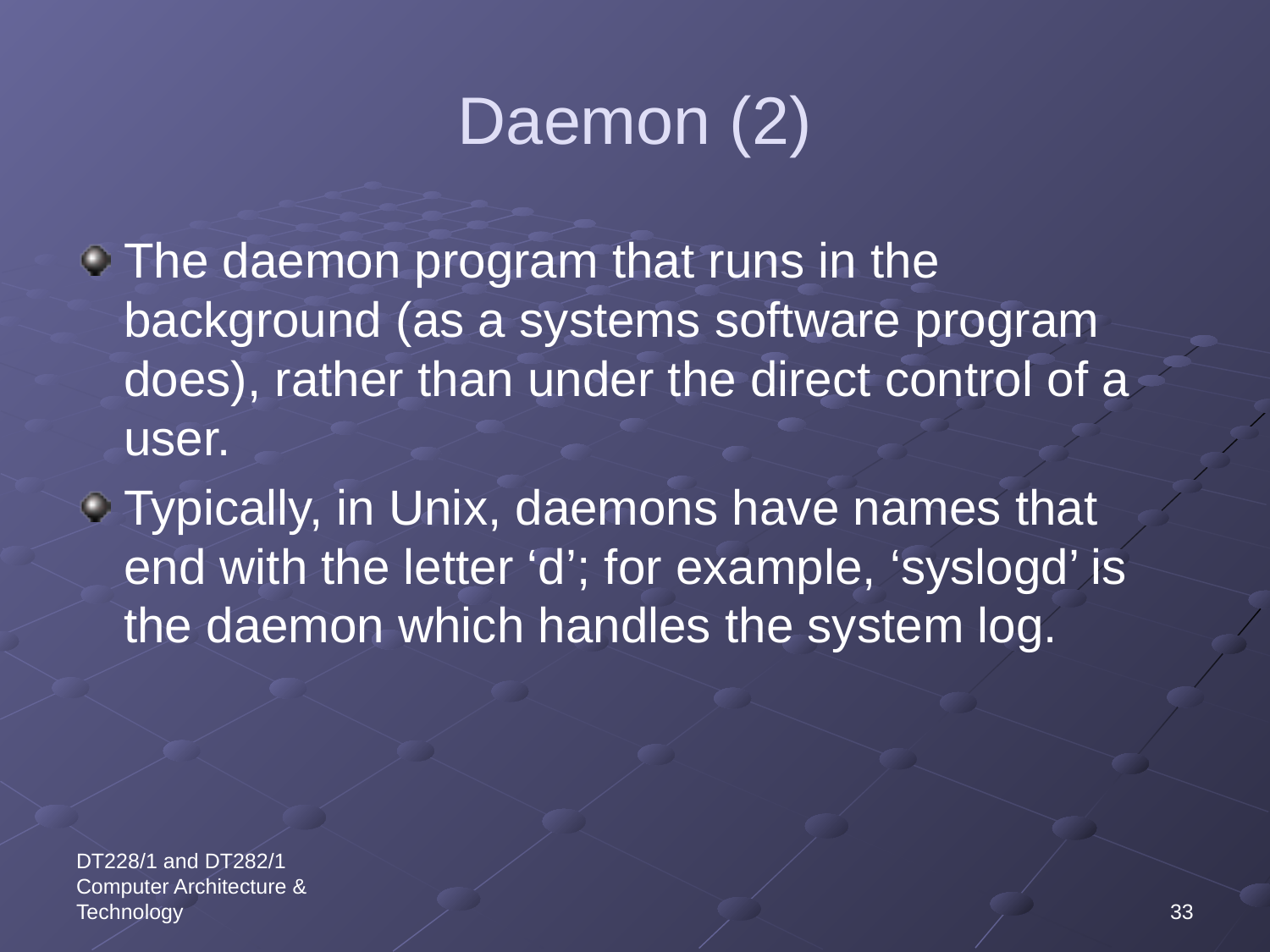

# Daemon (2)
The daemon program that runs in the background (as a systems software program does), rather than under the direct control of a user.
Typically, in Unix, daemons have names that end with the letter ‘d’; for example, ‘syslogd’ is the daemon which handles the system log.
DT228/1 and DT282/1 Computer Architecture & Technology
33